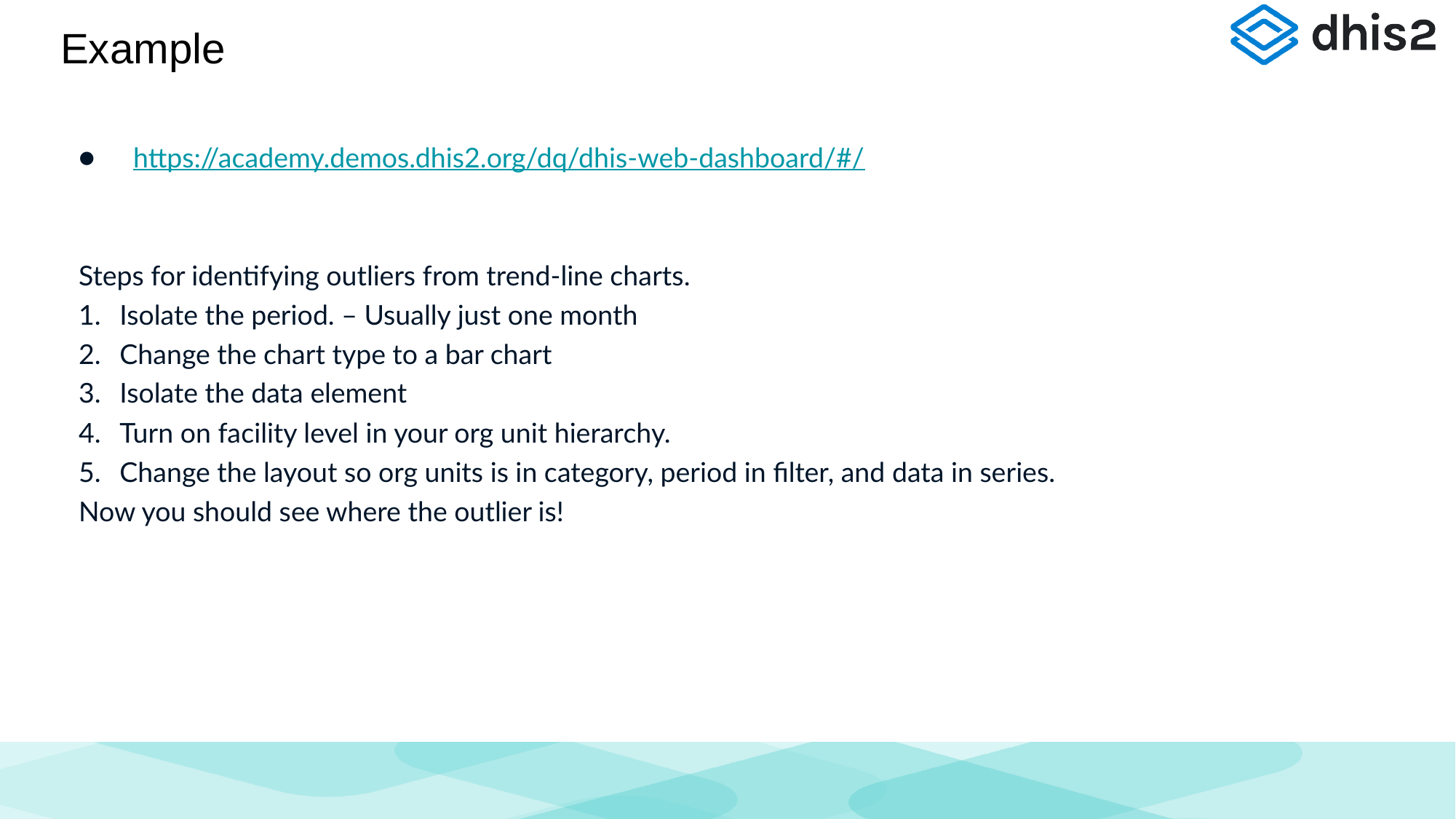

# Example
https://academy.demos.dhis2.org/dq/dhis-web-dashboard/#/

Steps for identifying outliers from trend-line charts.
Isolate the period. – Usually just one month
Change the chart type to a bar chart
Isolate the data element
Turn on facility level in your org unit hierarchy.
Change the layout so org units is in category, period in filter, and data in series.
Now you should see where the outlier is!